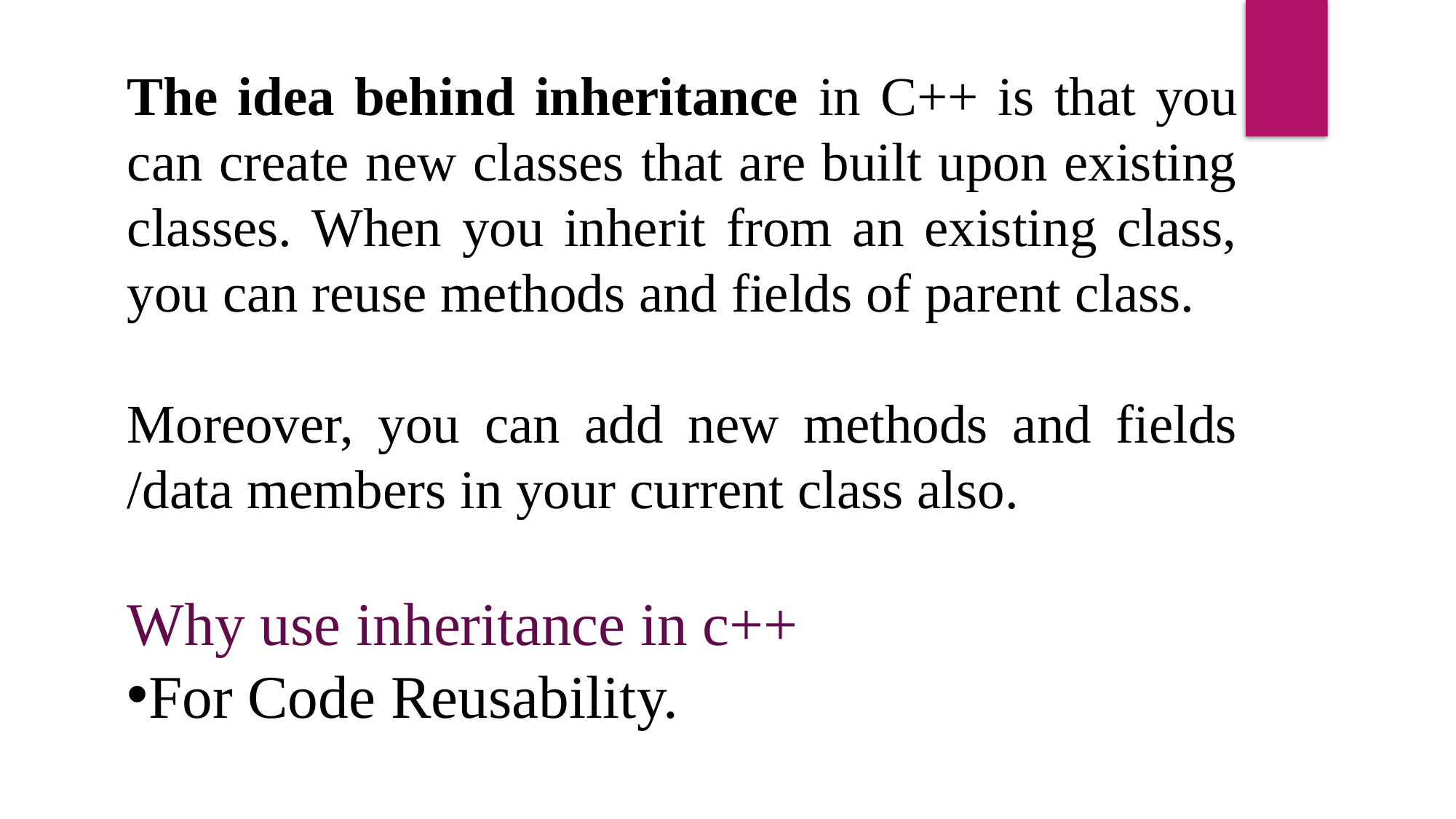

The idea behind inheritance in C++ is that you can create new classes that are built upon existing classes. When you inherit from an existing class, you can reuse methods and fields of parent class.

Moreover, you can add new methods and fields /data members in your current class also.

Why use inheritance in c++
For Code Reusability.